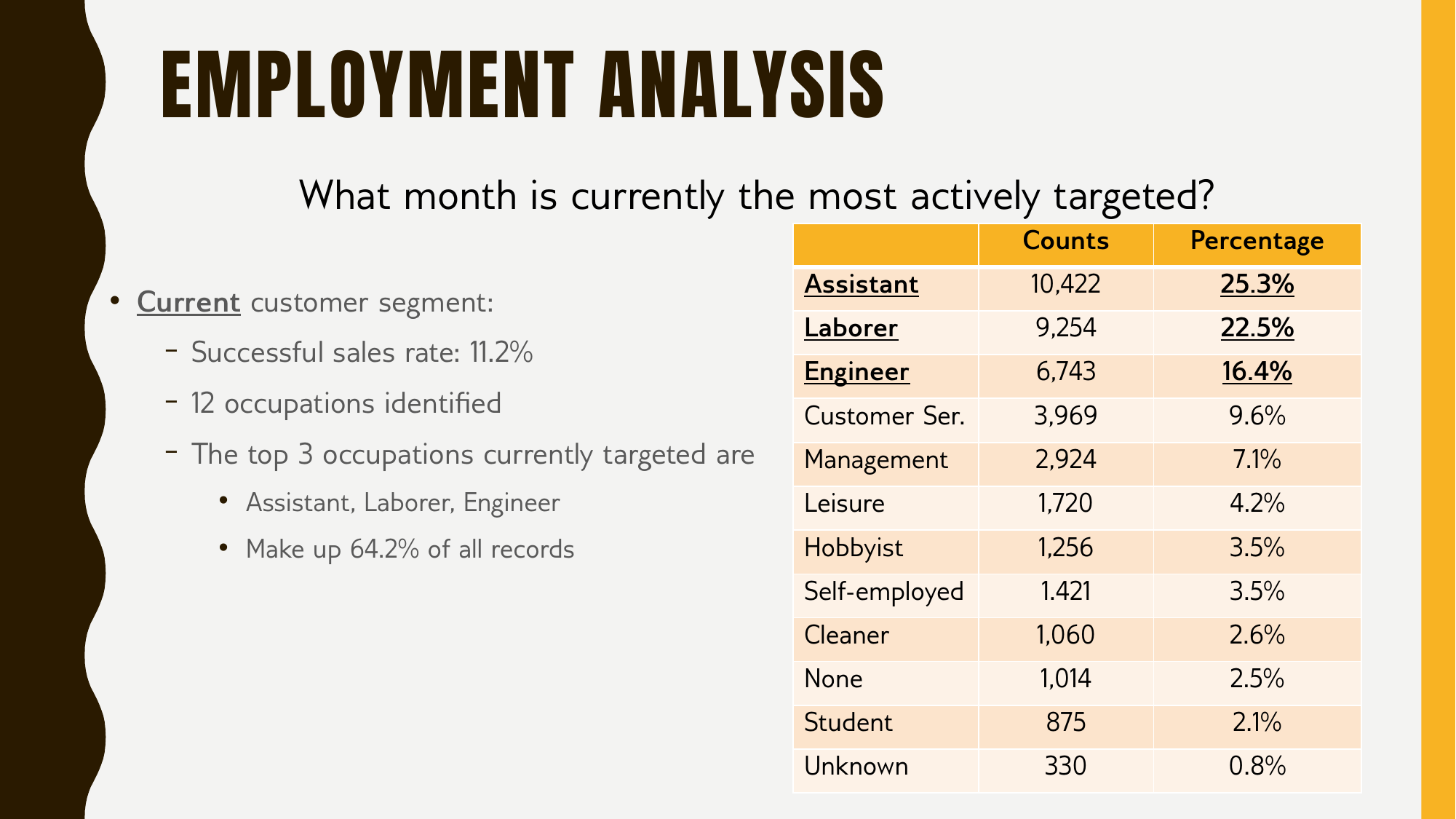

# Employment Analysis
What month is currently the most actively targeted?
|  | Counts | Percentage |
| --- | --- | --- |
| Assistant | 10,422 | 25.3% |
| Laborer | 9,254 | 22.5% |
| Engineer | 6,743 | 16.4% |
| Customer Ser. | 3,969 | 9.6% |
| Management | 2,924 | 7.1% |
| Leisure | 1,720 | 4.2% |
| Hobbyist | 1,256 | 3.5% |
| Self-employed | 1.421 | 3.5% |
| Cleaner | 1,060 | 2.6% |
| None | 1,014 | 2.5% |
| Student | 875 | 2.1% |
| Unknown | 330 | 0.8% |
Current customer segment:
Successful sales rate: 11.2%
12 occupations identified
The top 3 occupations currently targeted are
Assistant, Laborer, Engineer
Make up 64.2% of all records